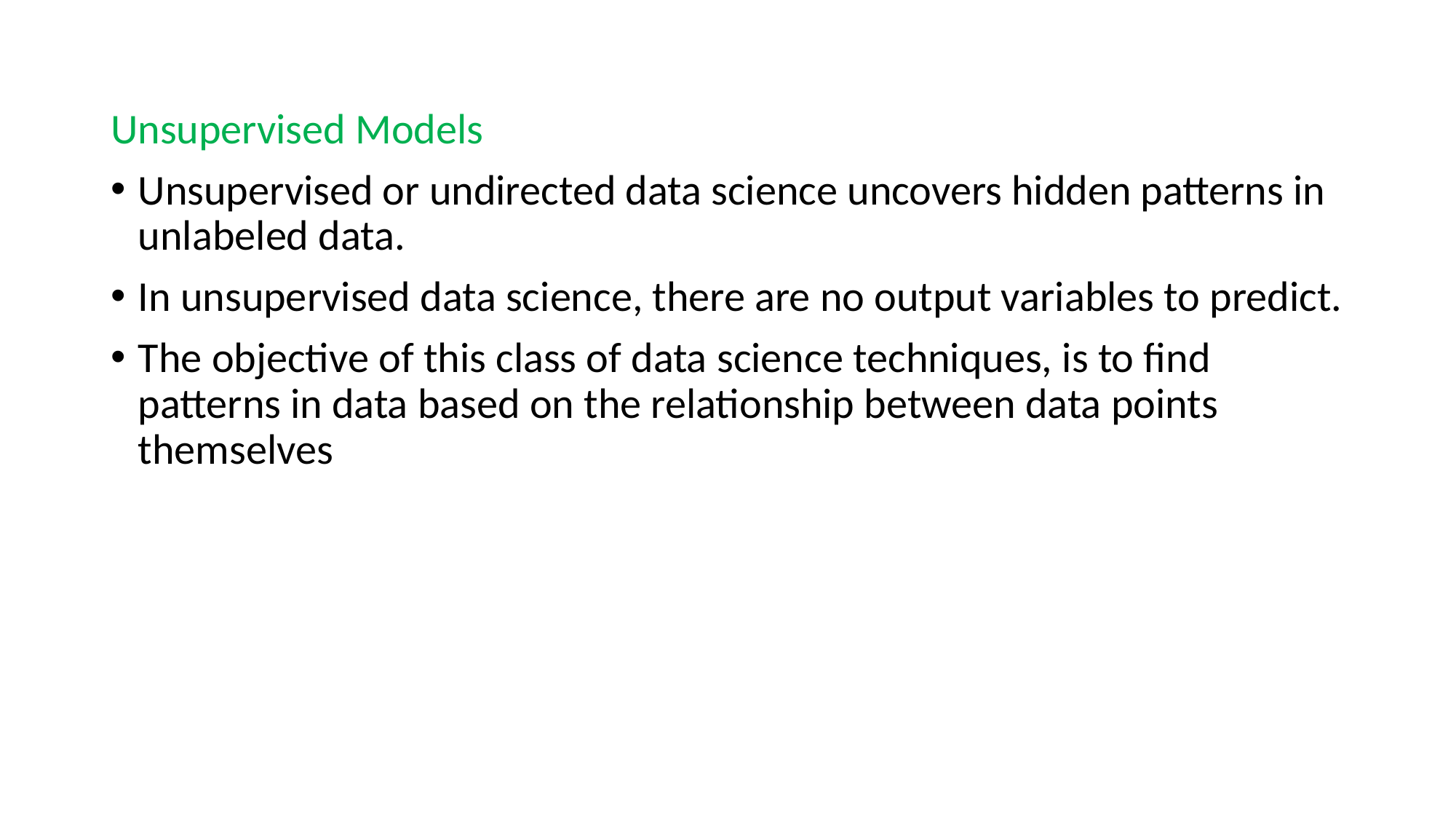

Unsupervised Models
Unsupervised or undirected data science uncovers hidden patterns in unlabeled data.
In unsupervised data science, there are no output variables to predict.
The objective of this class of data science techniques, is to find patterns in data based on the relationship between data points themselves